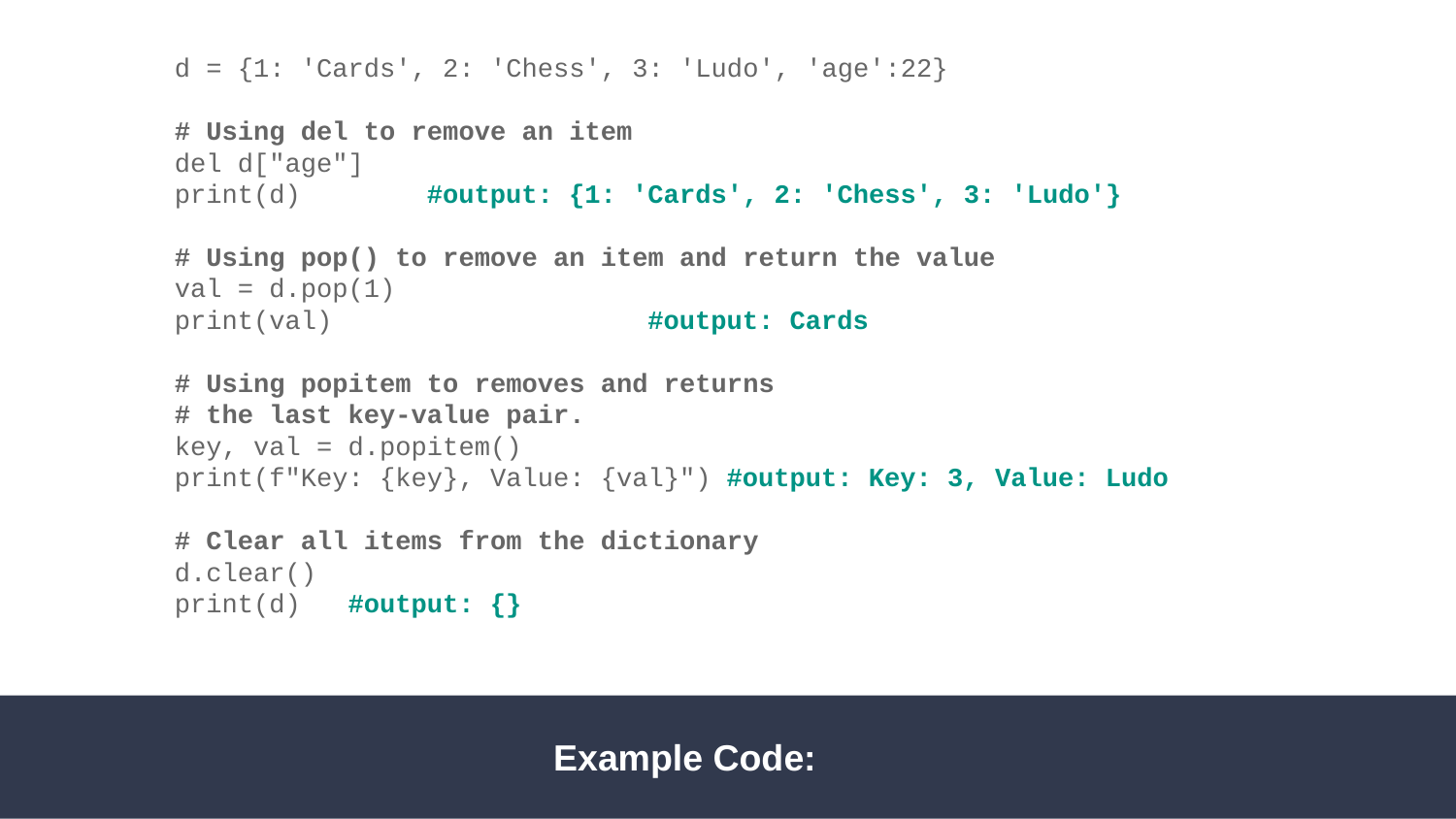

d = {1: 'Cards', 2: 'Chess', 3: 'Ludo', 'age':22}

# Using del to remove an item
del d["age"]
print(d)        #output: {1: 'Cards', 2: 'Chess', 3: 'Ludo'}

# Using pop() to remove an item and return the value
val = d.pop(1)
print(val)                    #output: Cards

# Using popitem to removes and returns
# the last key-value pair.
key, val = d.popitem()
print(f"Key: {key}, Value: {val}") #output: Key: 3, Value: Ludo

# Clear all items from the dictionary
d.clear()
print(d)   #output: {}
Example Code: